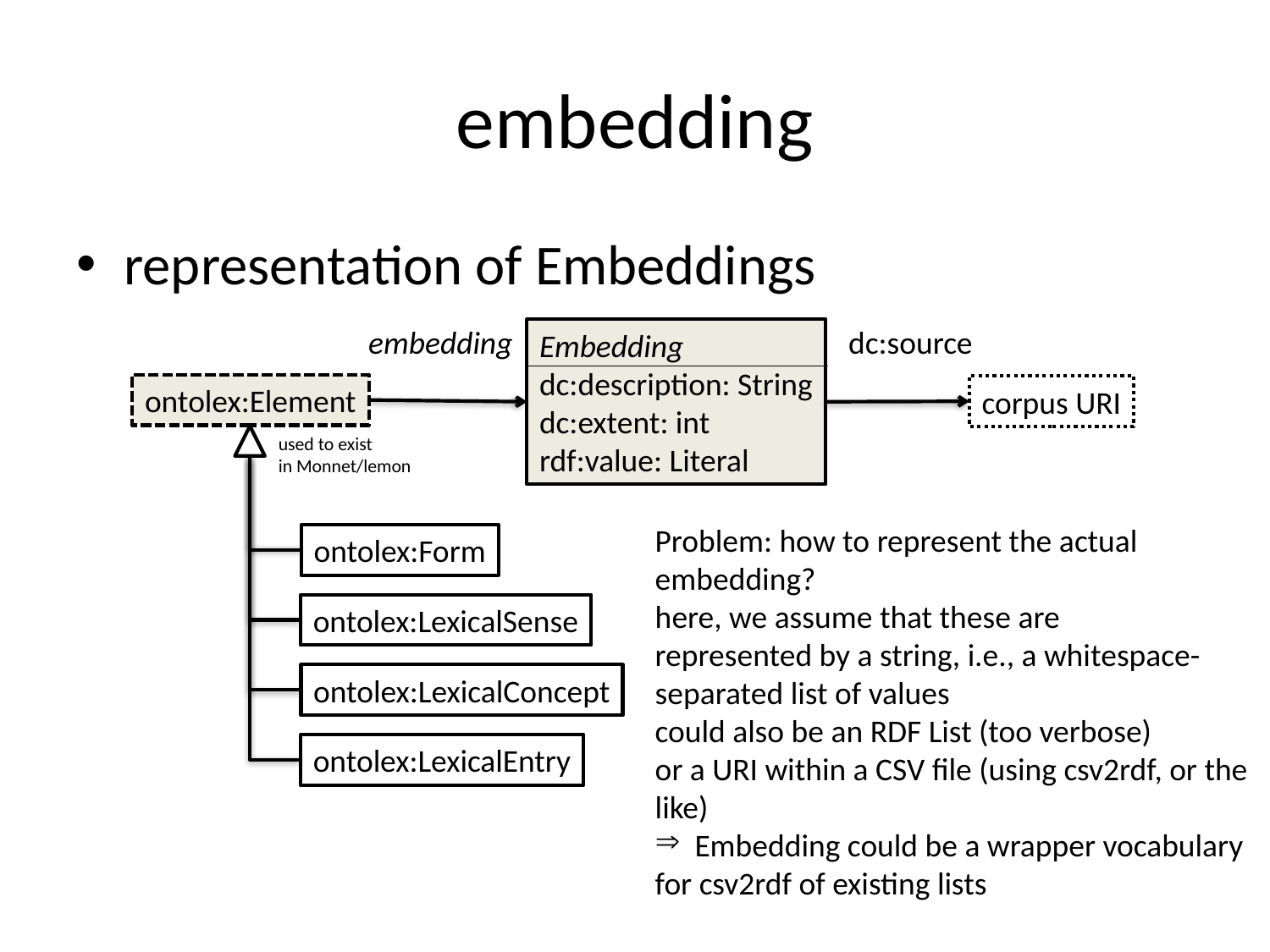

# embedding
representation of Embeddings
embedding
dc:source
Embedding
dc:description: String
dc:extent: int
rdf:value: Literal
ontolex:Element
corpus URI

used to exist
in Monnet/lemon
Problem: how to represent the actual
embedding?
here, we assume that these are
represented by a string, i.e., a whitespace-
separated list of values
could also be an RDF List (too verbose)
or a URI within a CSV file (using csv2rdf, or the
like)
Embedding could be a wrapper vocabulary
for csv2rdf of existing lists
ontolex:Form
ontolex:LexicalSense
ontolex:LexicalConcept
ontolex:LexicalEntry